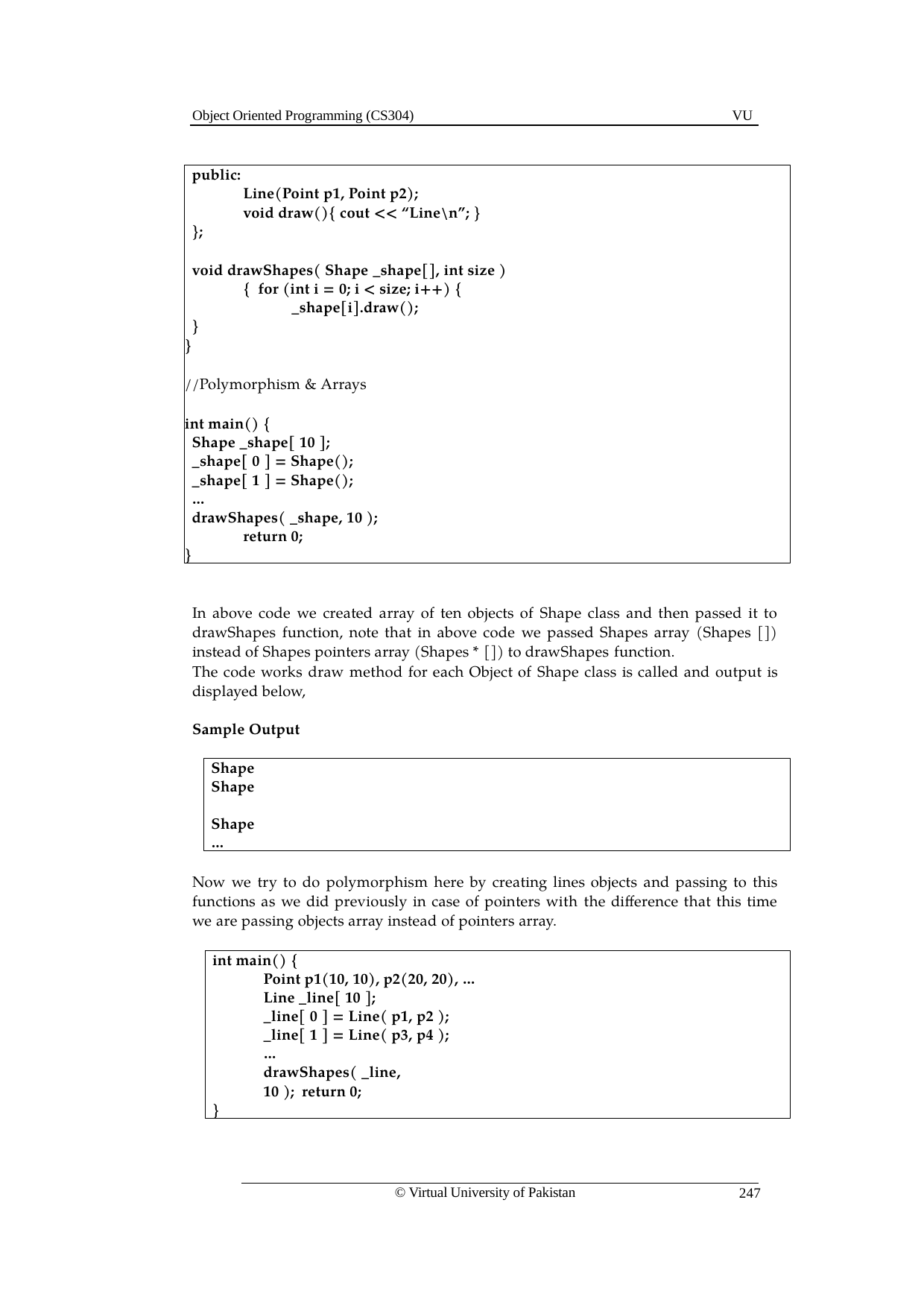

Object Oriented Programming (CS304)
VU

public:
Line(Point p1, Point p2);
void draw(){ cout << “Line\n”; }
};

void drawShapes( Shape _shape[], int size ) {  for (int i = 0; i < size; i++) {
_shape[i].draw();
}
}

//Polymorphism & Arrays

int main() {
Shape _shape[ 10 ];
_shape[ 0 ] = Shape();
_shape[ 1 ] = Shape();
…
drawShapes( _shape, 10 );  return 0;
}
In above code we created array of ten objects of Shape class and then passed it to  drawShapes function, note that in above code we passed Shapes array (Shapes [])  instead of Shapes pointers array (Shapes * []) to drawShapes function.
The code works draw method for each Object of Shape class is called and output is  displayed below,

Sample Output
Shape
Shape  Shape
…
Now we try to do polymorphism here by creating lines objects and passing to this  functions as we did previously in case of pointers with the difference that this time  we are passing objects array instead of pointers array.
int main() {
Point p1(10, 10), p2(20, 20), …
Line _line[ 10 ];
_line[ 0 ] = Line( p1, p2 );
_line[ 1 ] = Line( p3, p4 );
…
drawShapes( _line, 10 );  return 0;
}
© Virtual University of Pakistan

247